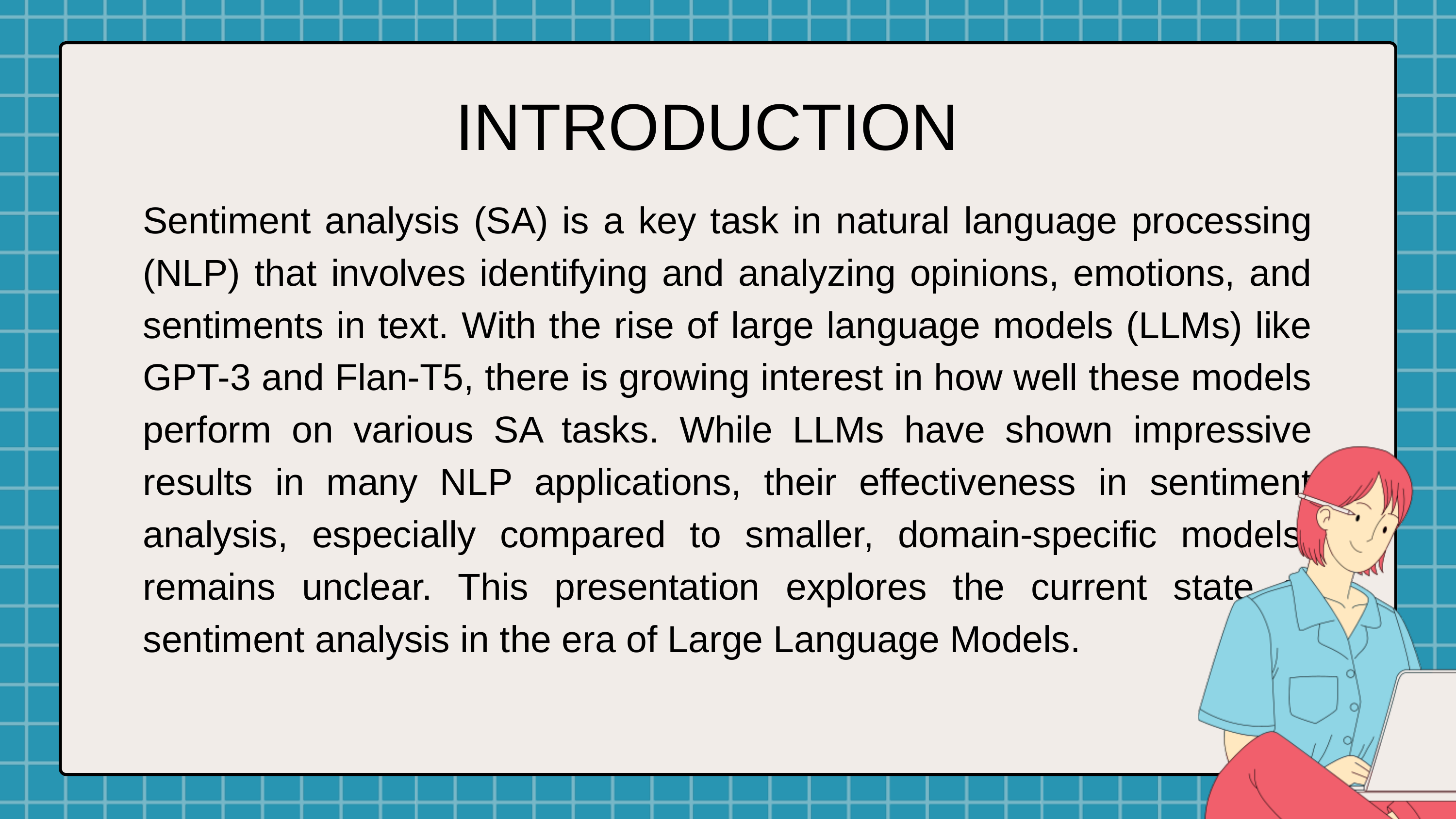

INTRODUCTION
Sentiment analysis (SA) is a key task in natural language processing (NLP) that involves identifying and analyzing opinions, emotions, and sentiments in text. With the rise of large language models (LLMs) like GPT-3 and Flan-T5, there is growing interest in how well these models perform on various SA tasks. While LLMs have shown impressive results in many NLP applications, their effectiveness in sentiment analysis, especially compared to smaller, domain-specific models, remains unclear. This presentation explores the current state of sentiment analysis in the era of Large Language Models.